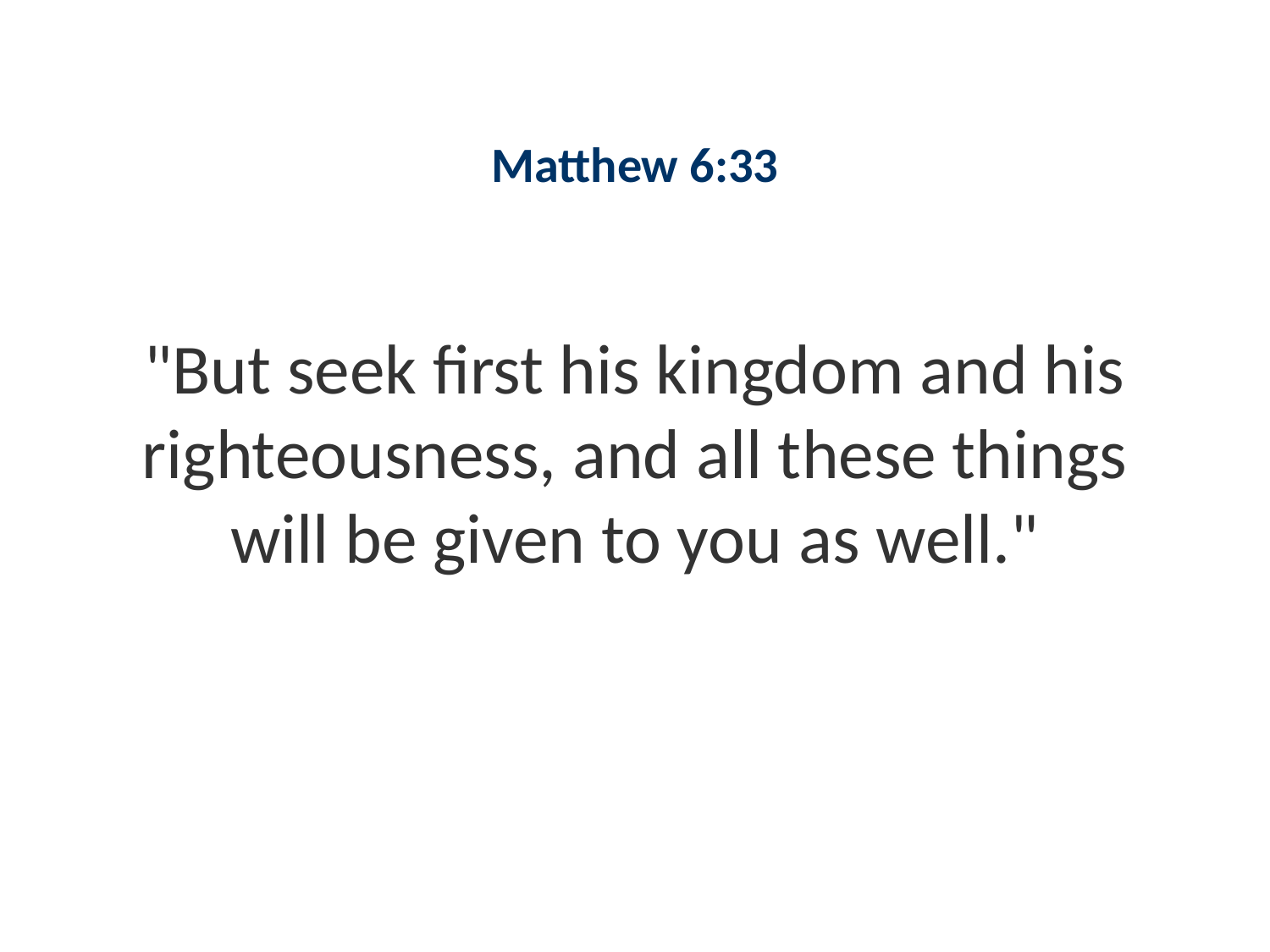

#
Matthew 6:33
"But seek first his kingdom and his righteousness, and all these things will be given to you as well."